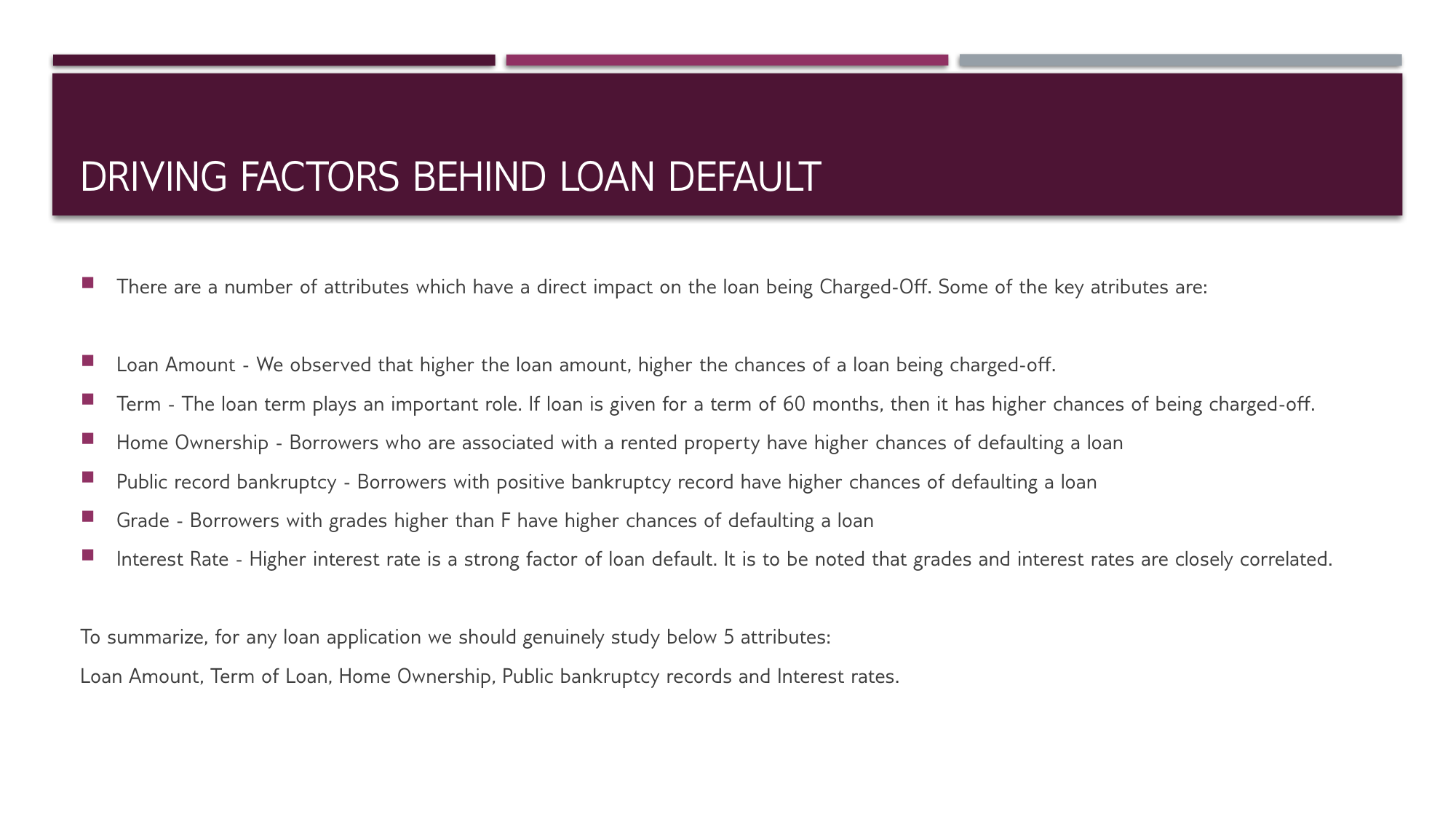

# Driving Factors behind Loan Default
There are a number of attributes which have a direct impact on the loan being Charged-Off. Some of the key atributes are:

Loan Amount - We observed that higher the loan amount, higher the chances of a loan being charged-off.
Term - The loan term plays an important role. If loan is given for a term of 60 months, then it has higher chances of being charged-off.
Home Ownership - Borrowers who are associated with a rented property have higher chances of defaulting a loan
Public record bankruptcy - Borrowers with positive bankruptcy record have higher chances of defaulting a loan
Grade - Borrowers with grades higher than F have higher chances of defaulting a loan
Interest Rate - Higher interest rate is a strong factor of loan default. It is to be noted that grades and interest rates are closely correlated.

To summarize, for any loan application we should genuinely study below 5 attributes:
Loan Amount, Term of Loan, Home Ownership, Public bankruptcy records and Interest rates.